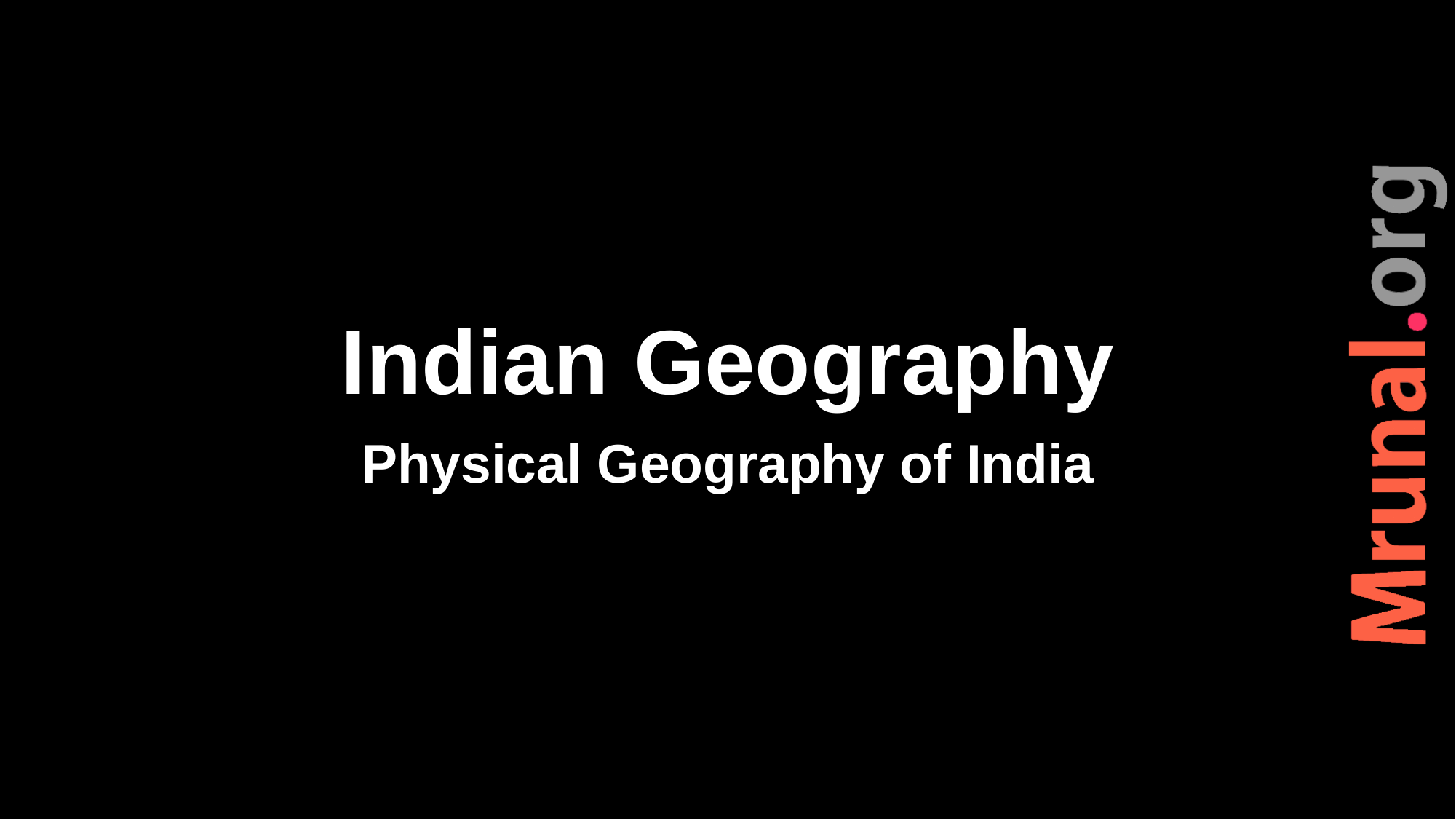

# Indian Geography
Physical Geography of India